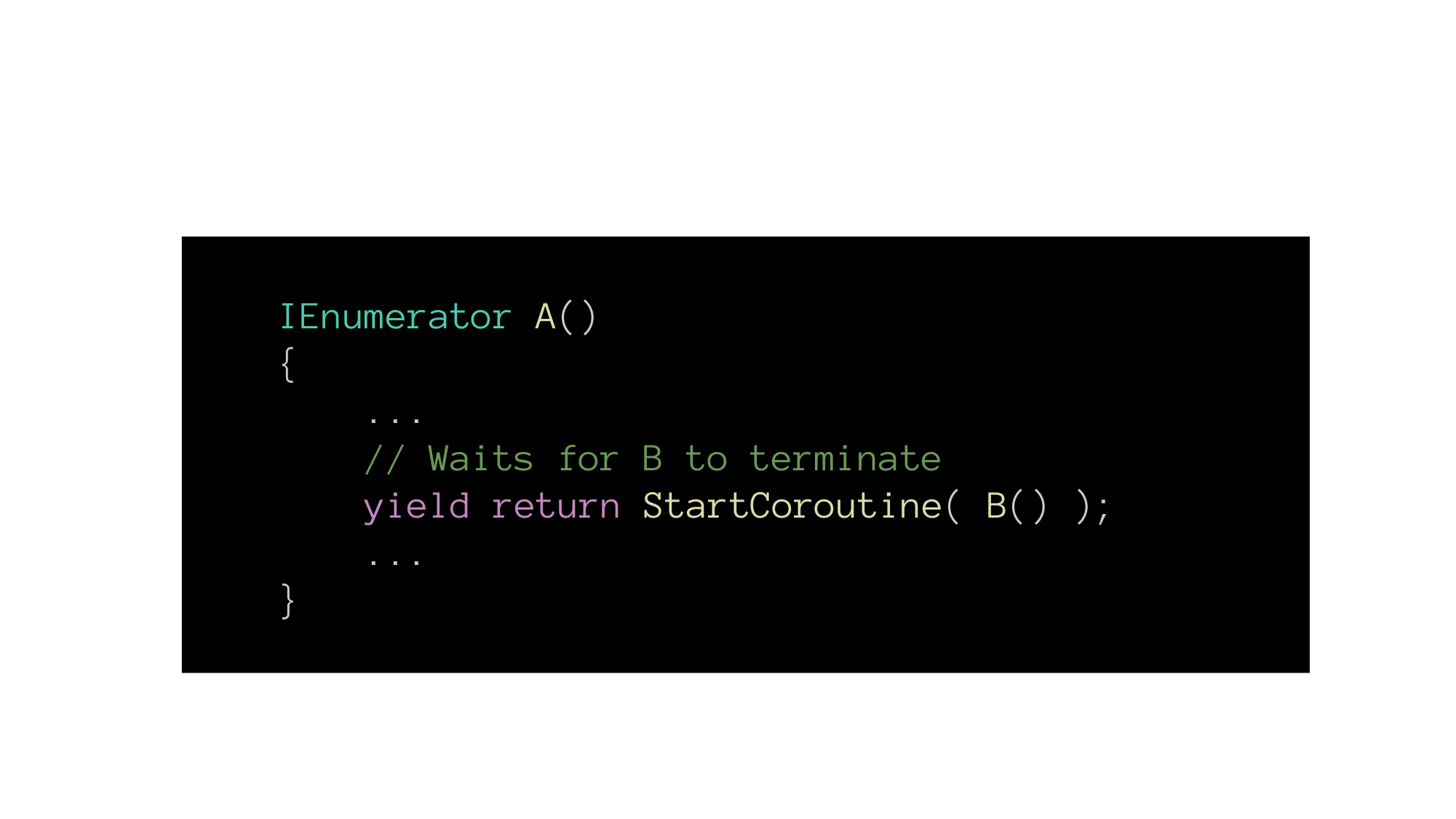

IEnumerator A()
{
    ...
    // Waits for B to terminate
    yield return StartCoroutine( B() );
    ...
}